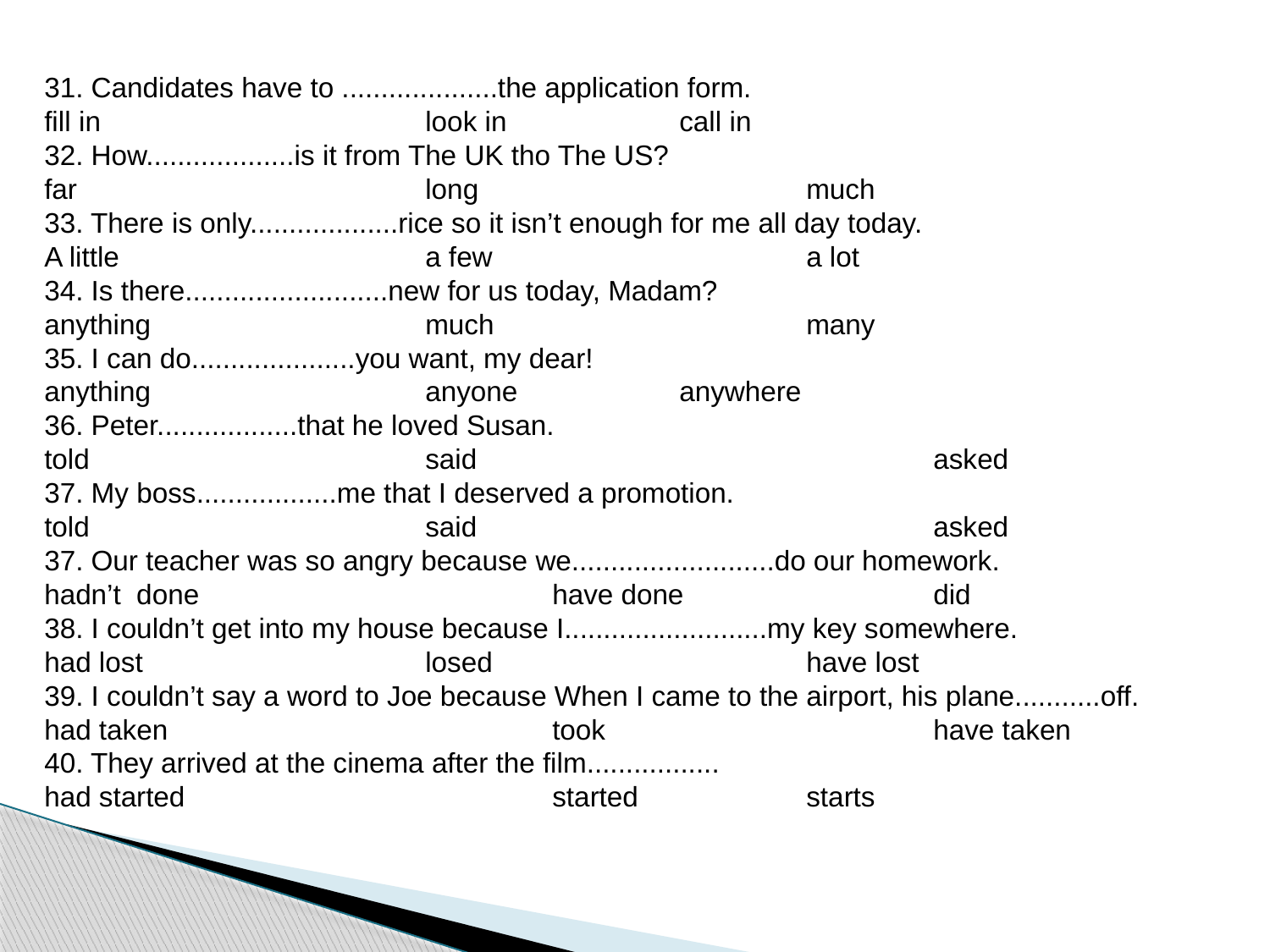

31. Candidates have to ....................the application form.
fill in  			look in 		call in
32. How...................is it from The UK tho The US?
far  			long 			much
33. There is only...................rice so it isn’t enough for me all day today.
A little  			a few	 		a lot
34. Is there..........................new for us today, Madam?
anything  			much	 		many
35. I can do.....................you want, my dear!
anything  			anyone 		anywhere
36. Peter..................that he loved Susan.
told  			said		 		asked
37. My boss..................me that I deserved a promotion.
told  			said		 		asked
37. Our teacher was so angry because we..........................do our homework.
hadn’t  done 			have done 		did
38. I couldn’t get into my house because I..........................my key somewhere.
had lost  			losed 			have lost
39. I couldn’t say a word to Joe because When I came to the airport, his plane...........off.
had taken   			took 			have taken
40. They arrived at the cinema after the film.................
had started  			started 		starts